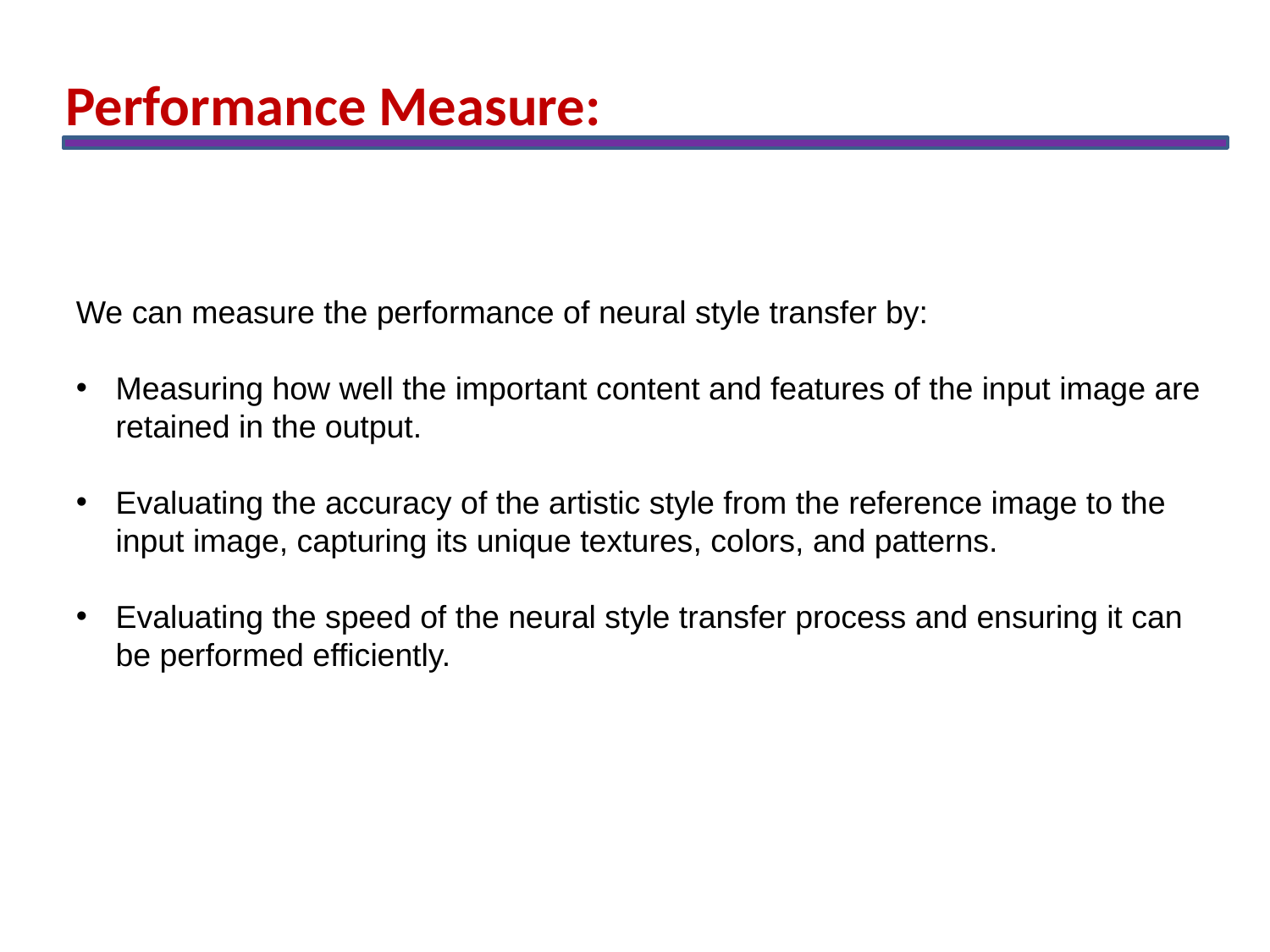

Performance Measure:

We can measure the performance of neural style transfer by:

Measuring how well the important content and features of the input image are retained in the output.

Evaluating the accuracy of the artistic style from the reference image to the input image, capturing its unique textures, colors, and patterns.

Evaluating the speed of the neural style transfer process and ensuring it can be performed efficiently.